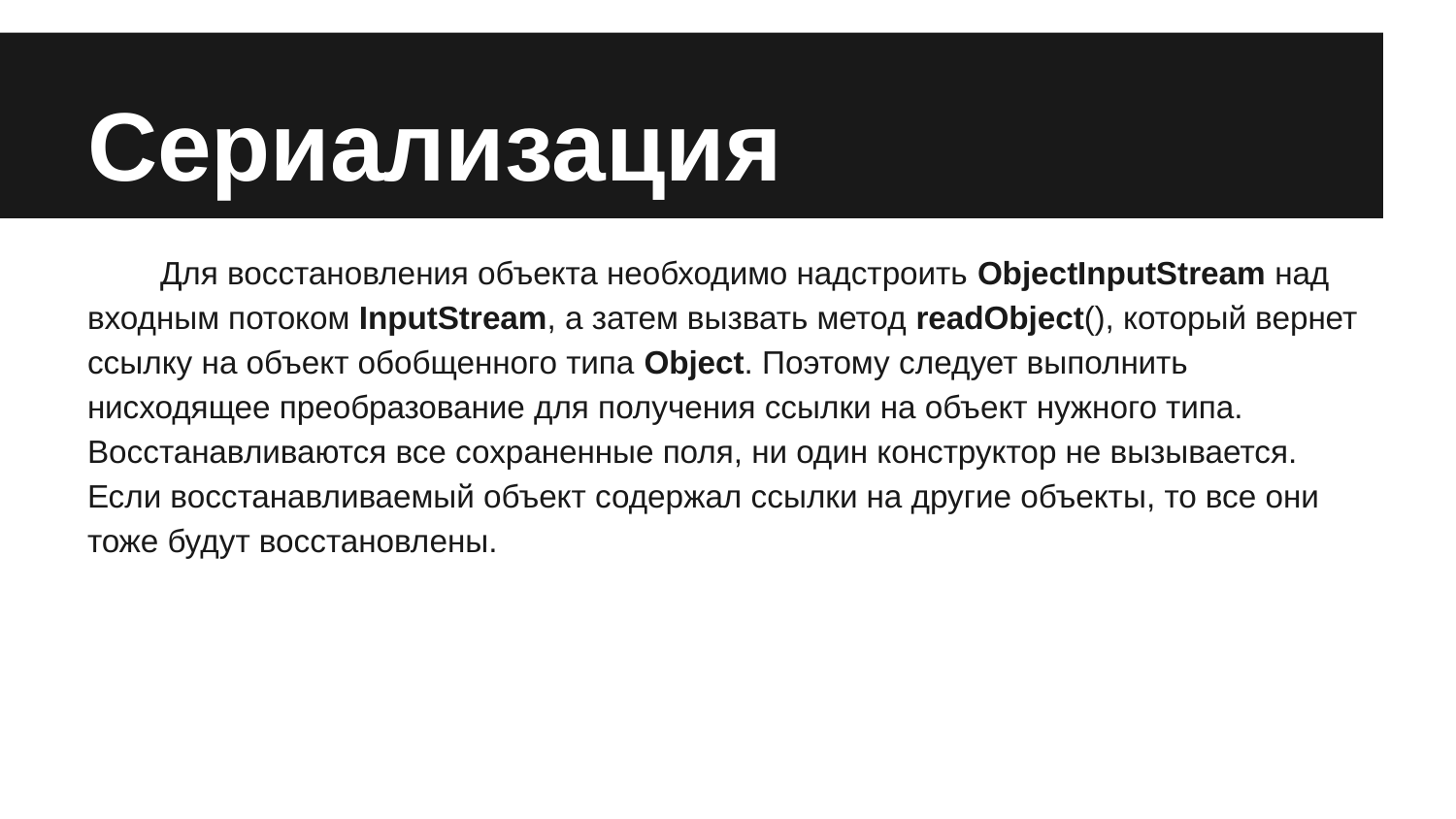

# Сериализация
Для восстановления объекта необходимо надстроить ObjectInputStream над входным потоком InputStream, а затем вызвать метод readObject(), который вернет ссылку на объект обобщенного типа Object. Поэтому следует выполнить нисходящее преобразование для получения ссылки на объект нужного типа. Восстанавливаются все сохраненные поля, ни один конструктор не вызывается. Если восстанавливаемый объект содержал ссылки на другие объекты, то все они тоже будут восстановлены.